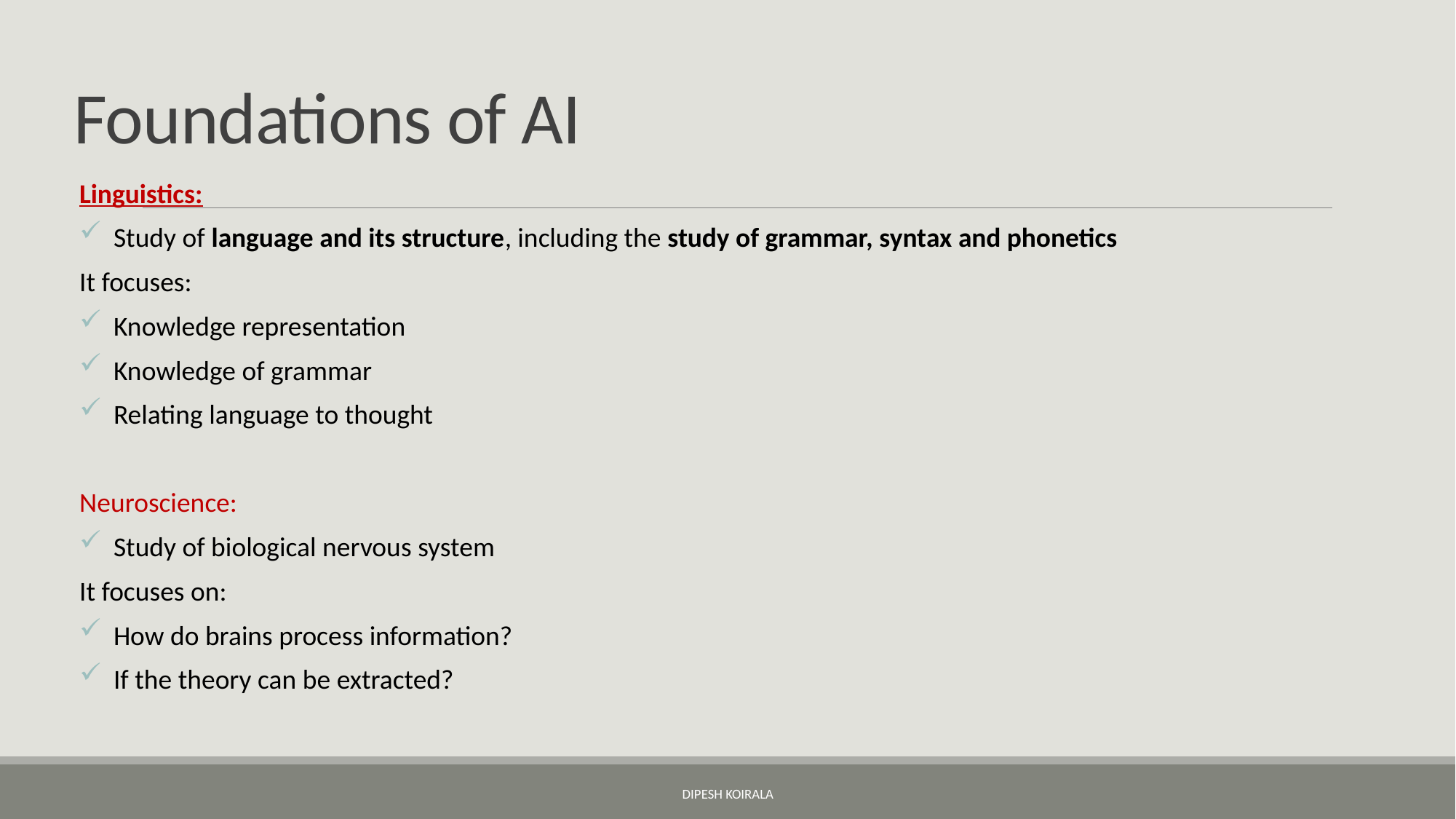

# Foundations of AI
Linguistics:
Study of language and its structure, including the study of grammar, syntax and phonetics
It focuses:
Knowledge representation
Knowledge of grammar
Relating language to thought

Neuroscience:
Study of biological nervous system
It focuses on:
How do brains process information?
If the theory can be extracted?
Dipesh Koirala